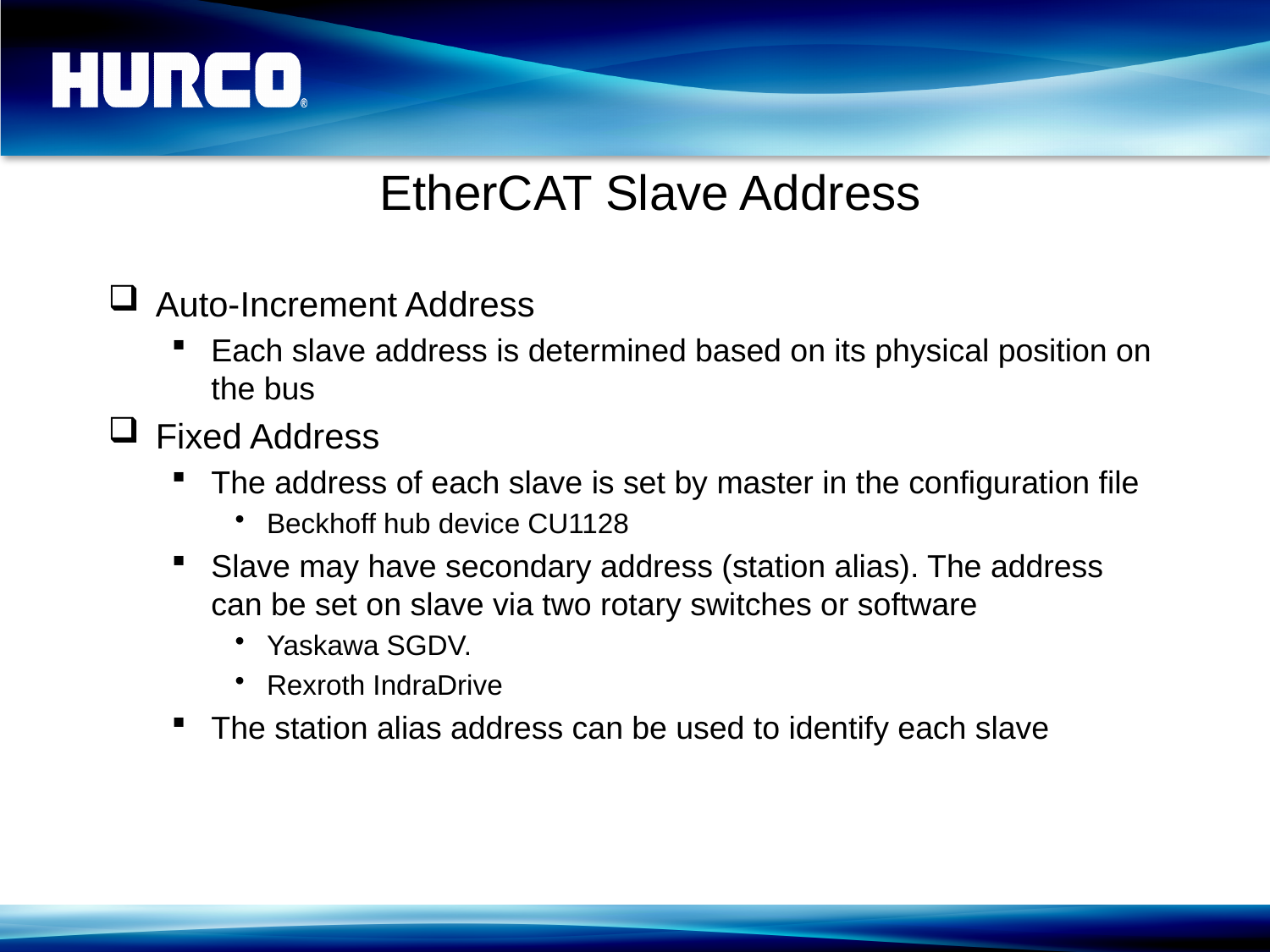

# EtherCAT Slave Address
Auto-Increment Address
Each slave address is determined based on its physical position on the bus
Fixed Address
The address of each slave is set by master in the configuration file
Beckhoff hub device CU1128
Slave may have secondary address (station alias). The address can be set on slave via two rotary switches or software
Yaskawa SGDV.
Rexroth IndraDrive
The station alias address can be used to identify each slave